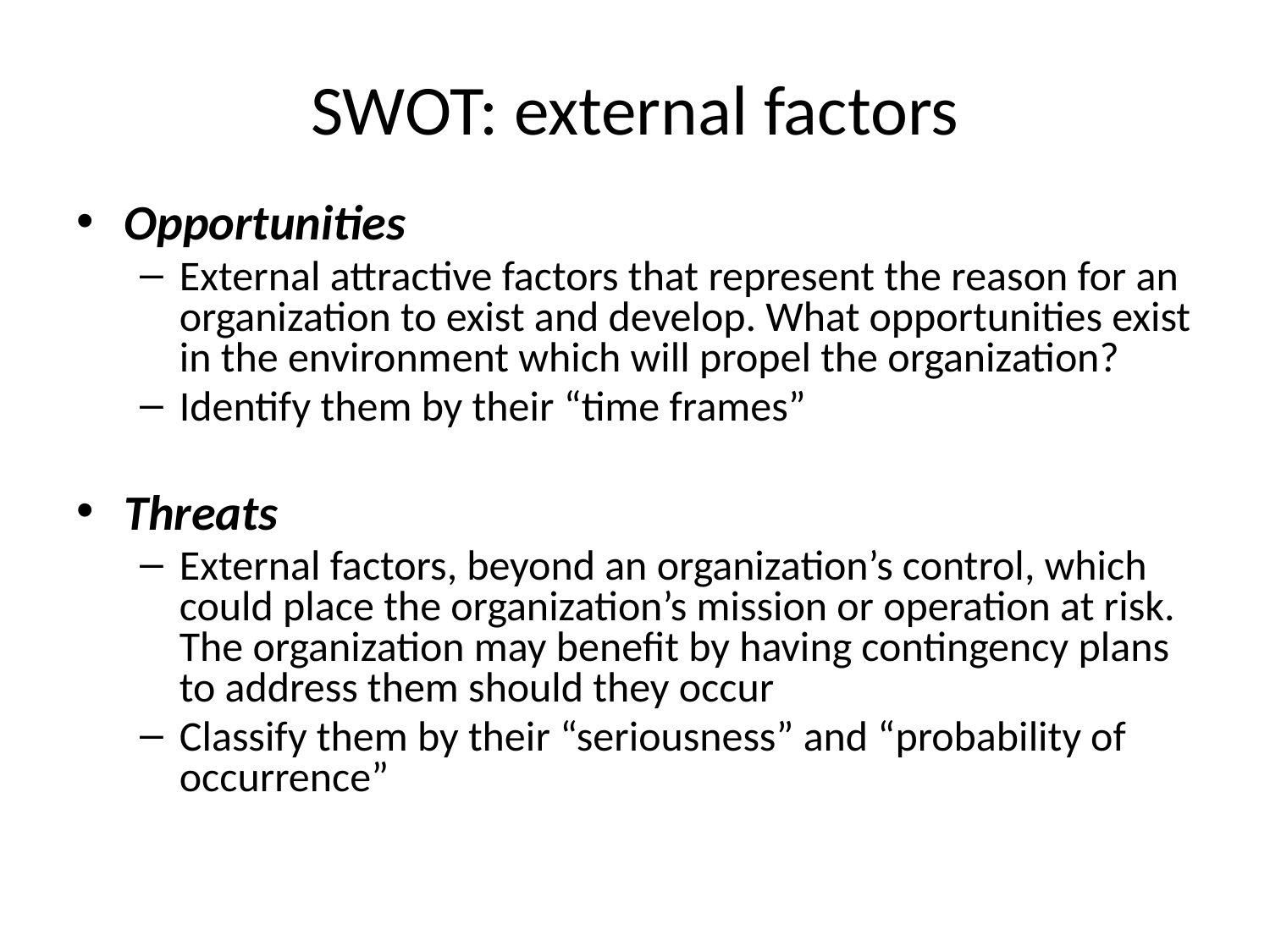

# SWOT: external factors
Opportunities
External attractive factors that represent the reason for an organization to exist and develop. What opportunities exist in the environment which will propel the organization?
Identify them by their “time frames”

Threats
External factors, beyond an organization’s control, which could place the organization’s mission or operation at risk. The organization may benefit by having contingency plans to address them should they occur
Classify them by their “seriousness” and “probability of occurrence”